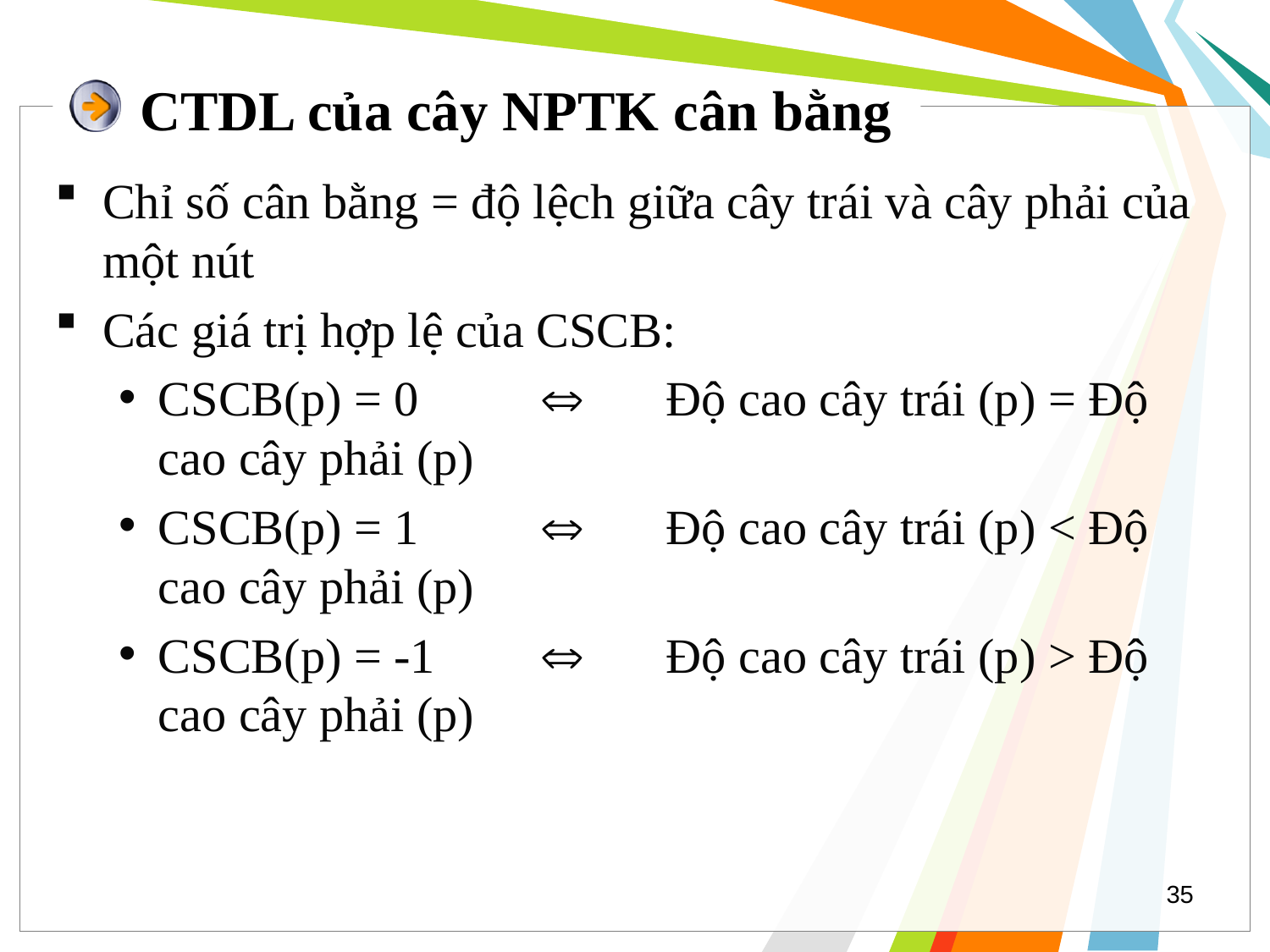

# CTDL của cây NPTK cân bằng
Chỉ số cân bằng = độ lệch giữa cây trái và cây phải của một nút
Các giá trị hợp lệ của CSCB:
CSCB(p) = 0	⇔	Độ cao cây trái (p) = Độ cao cây phải (p)
CSCB(p) = 1	⇔	Độ cao cây trái (p) < Độ cao cây phải (p)
CSCB(p) = -1	⇔	Độ cao cây trái (p) > Độ cao cây phải (p)

35